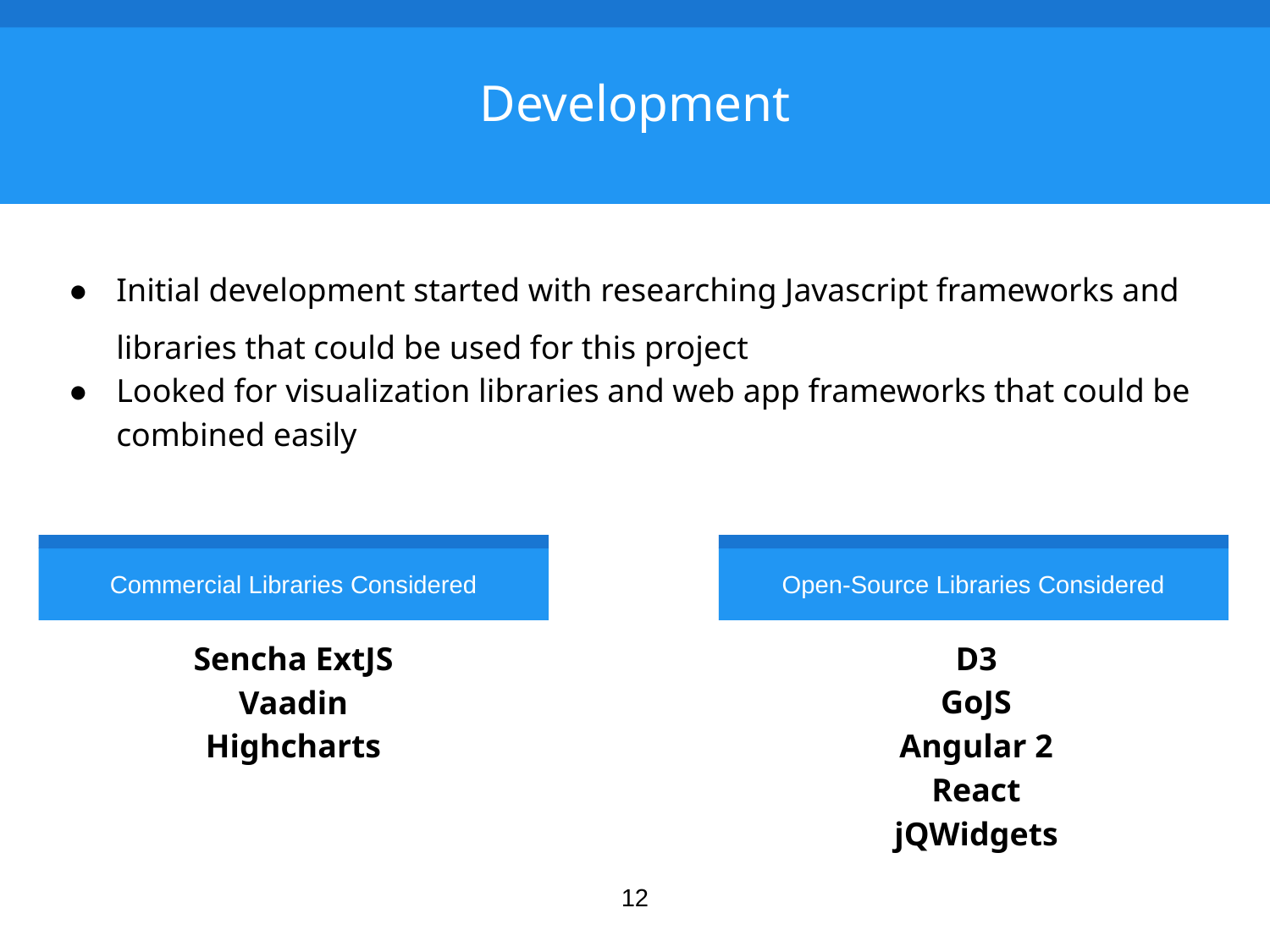

# Development
Initial development started with researching Javascript frameworks and libraries that could be used for this project
Looked for visualization libraries and web app frameworks that could be combined easily

Commercial Libraries Considered
Open-Source Libraries Considered
Sencha ExtJS
Vaadin
Highcharts
D3
GoJS
Angular 2
React
jQWidgets
12